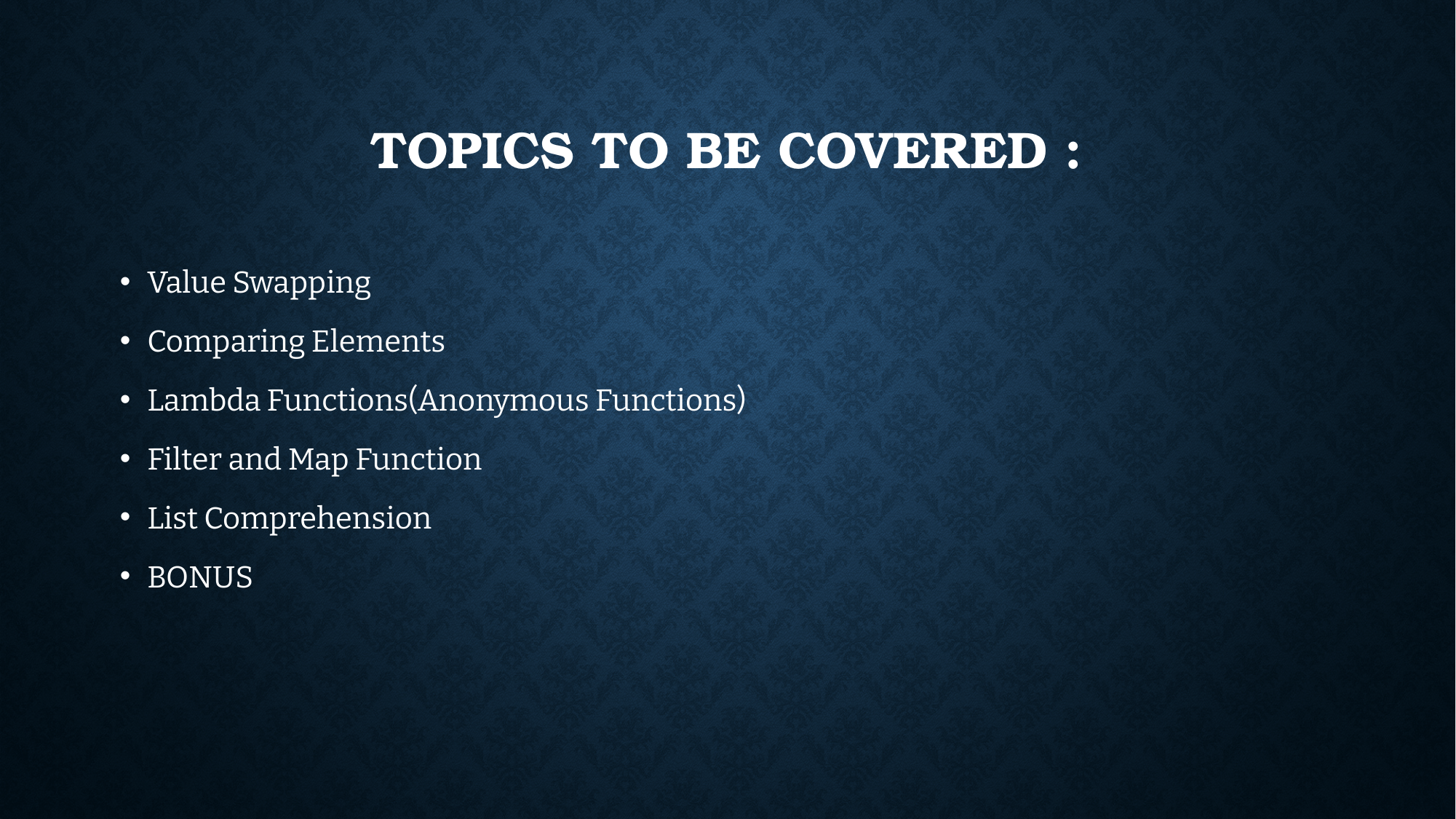

# Topics to be covered :
Value Swapping
Comparing Elements
Lambda Functions(Anonymous Functions)
Filter and Map Function
List Comprehension
BONUS